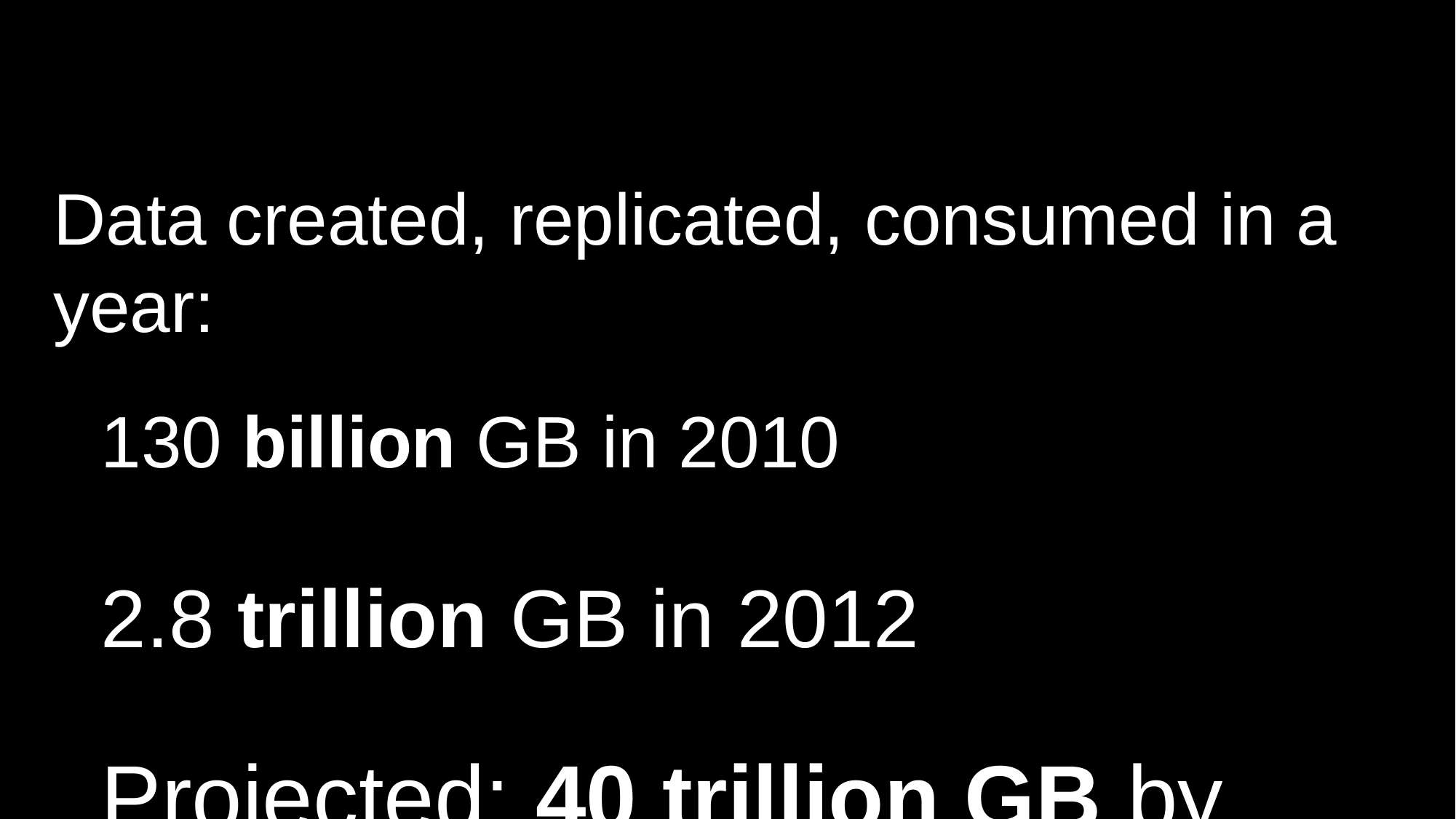

#
Data created, replicated, consumed in a year:
130 billion GB in 2010

2.8 trillion GB in 2012
Projected: 40 trillion GB by 2020